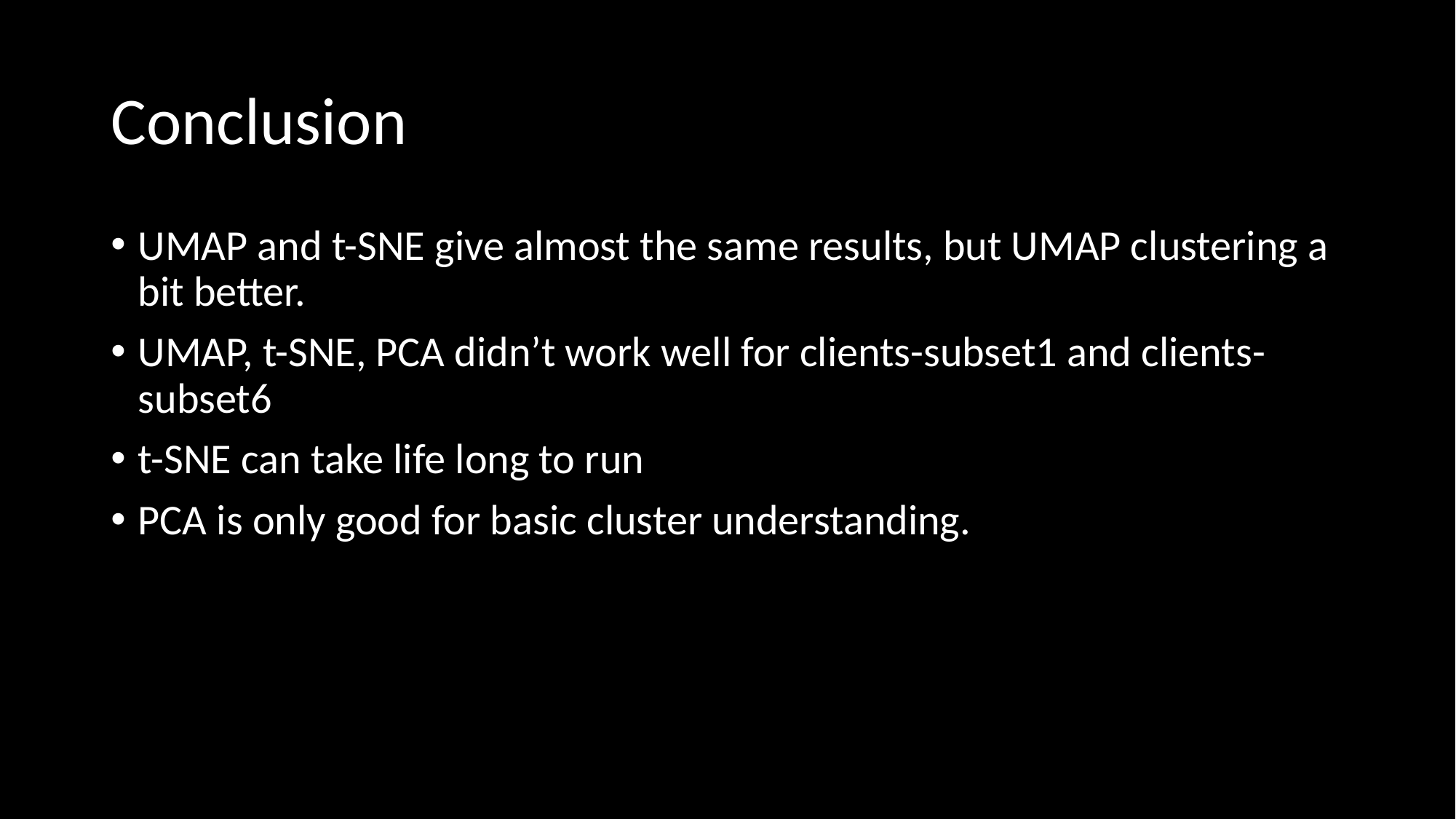

# Conclusion
UMAP and t-SNE give almost the same results, but UMAP clustering a bit better.
UMAP, t-SNE, PCA didn’t work well for clients-subset1 and clients-subset6
t-SNE can take life long to run
PCA is only good for basic cluster understanding.